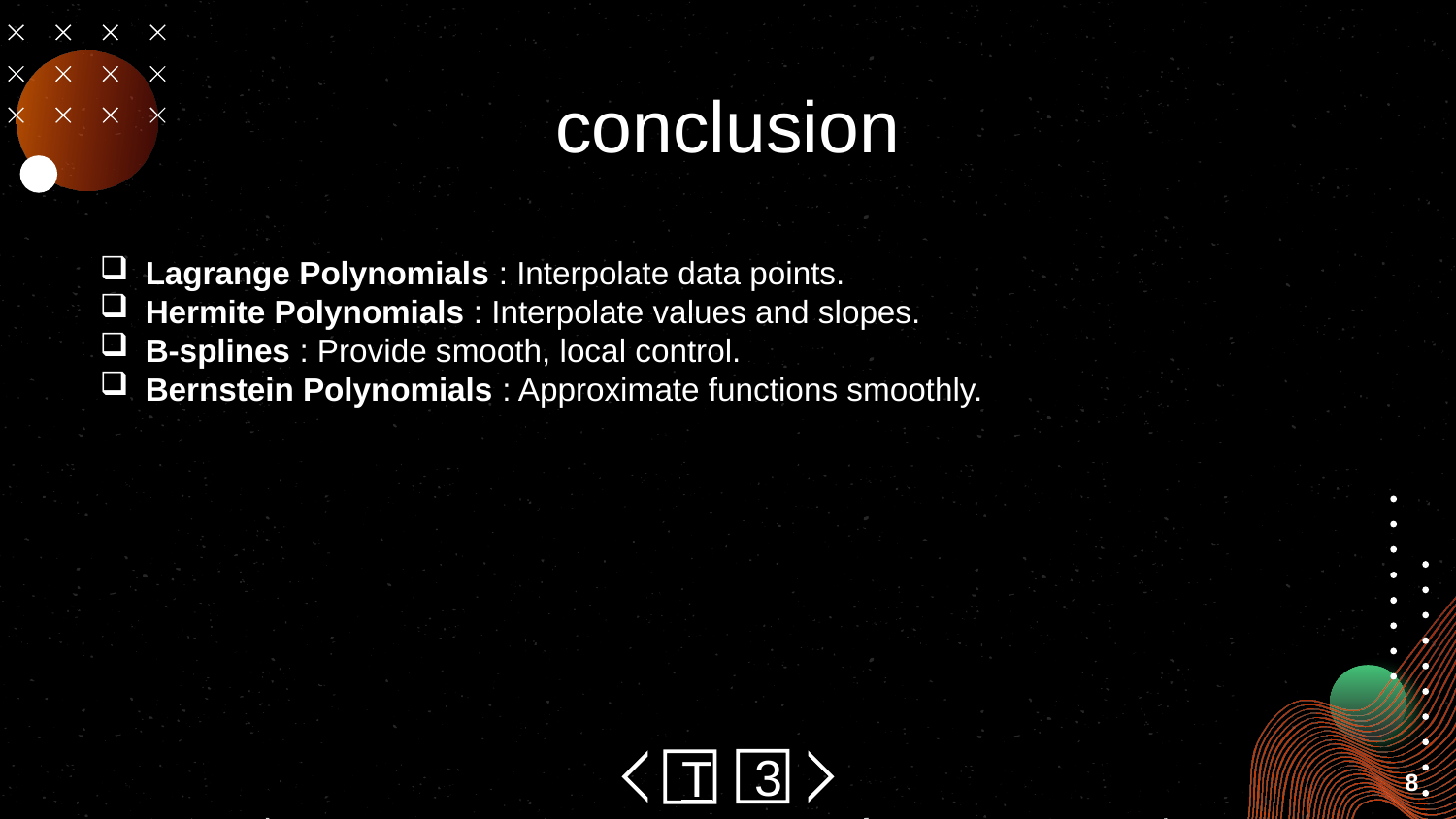

# conclusion

Lagrange Polynomials : Interpolate data points.
Hermite Polynomials : Interpolate values and slopes.
B-splines : Provide smooth, local control.
Bernstein Polynomials : Approximate functions smoothly.
3
T

8